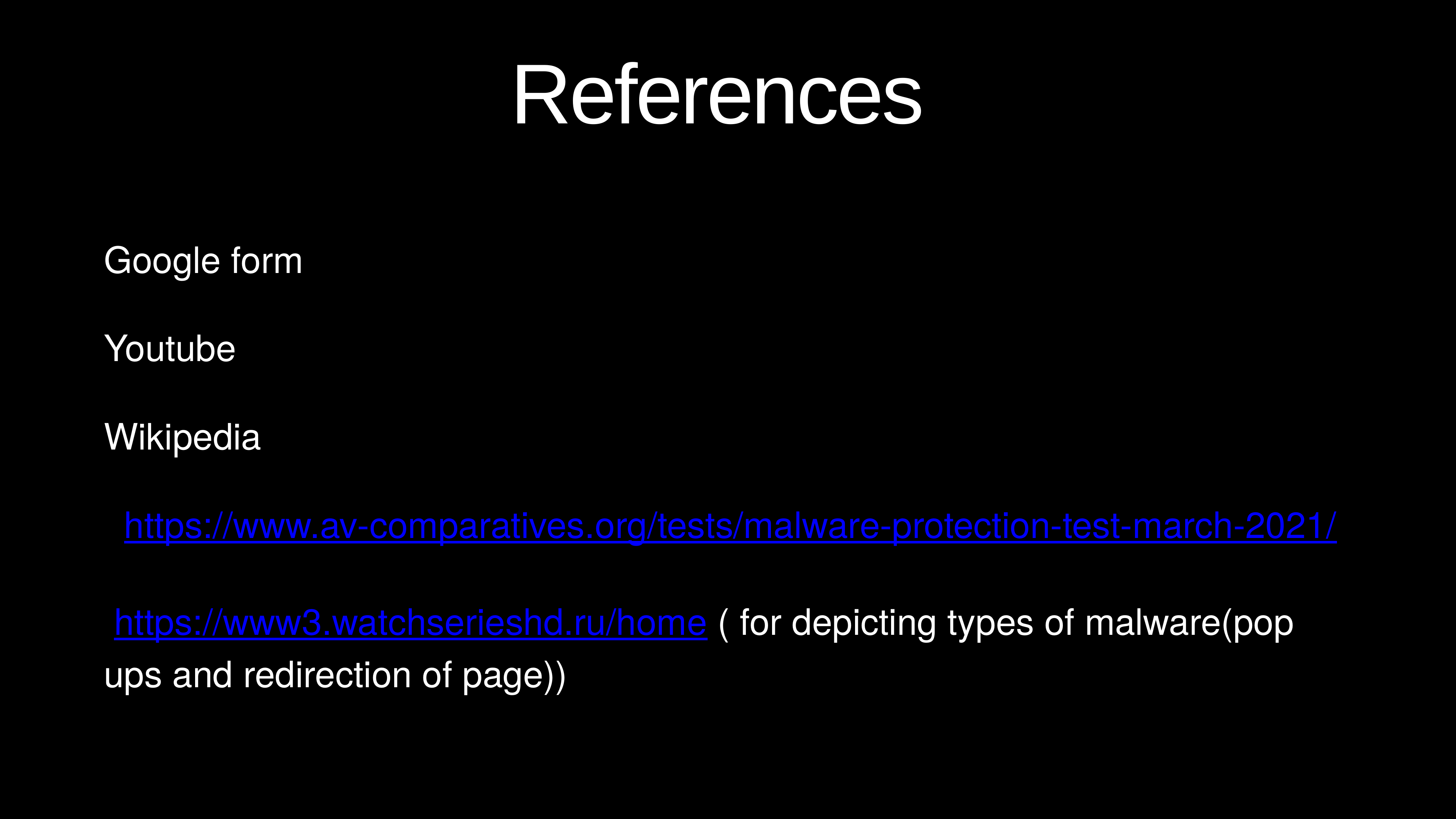

# References
Google form
Youtube
Wikipedia
  https://www.av-comparatives.org/tests/malware-protection-test-march-2021/
 https://www3.watchserieshd.ru/home ( for depicting types of malware(pop ups and redirection of page))